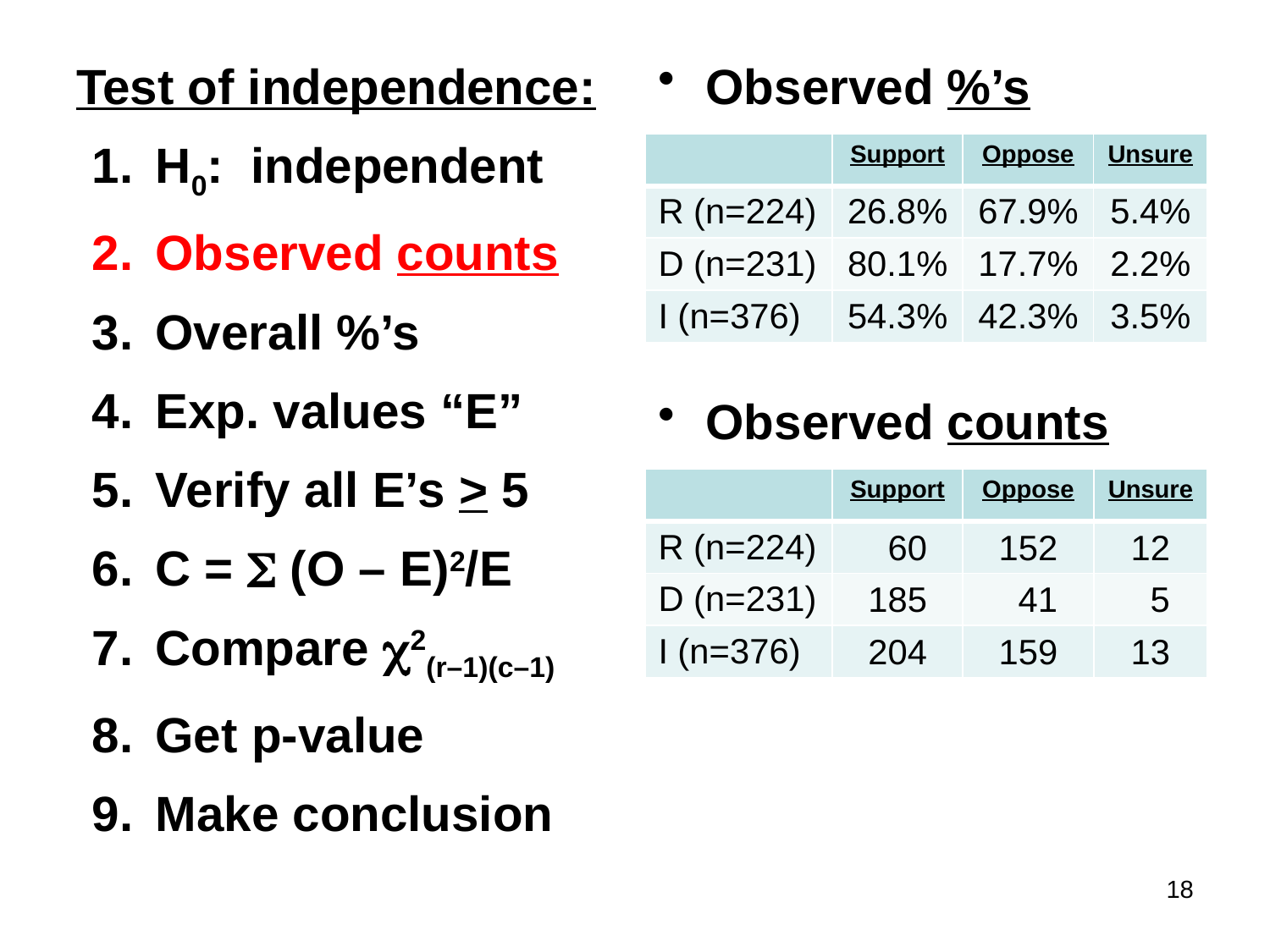

Test of independence:

H0:  independent

Observed counts

Overall %’s

Exp. values “E”

Verify all E’s > 5

C = Σ (O – E)2/E

Compare χ2(r–1)(c–1)

Get p-value

Make conclusion
Observed %’s

Observed counts
|  | Support | Oppose | Unsure |
| --- | --- | --- | --- |
| R (n=224) | 26.8% | 67.9% | 5.4% |
| D (n=231) | 80.1% | 17.7% | 2.2% |
| I (n=376) | 54.3% | 42.3% | 3.5% |
|  | Support | Oppose | Unsure |
| --- | --- | --- | --- |
| R (n=224) | 60 | 152 | 12 |
| D (n=231) | 185 | 41 | 5 |
| I (n=376) | 204 | 159 | 13 |
18
#